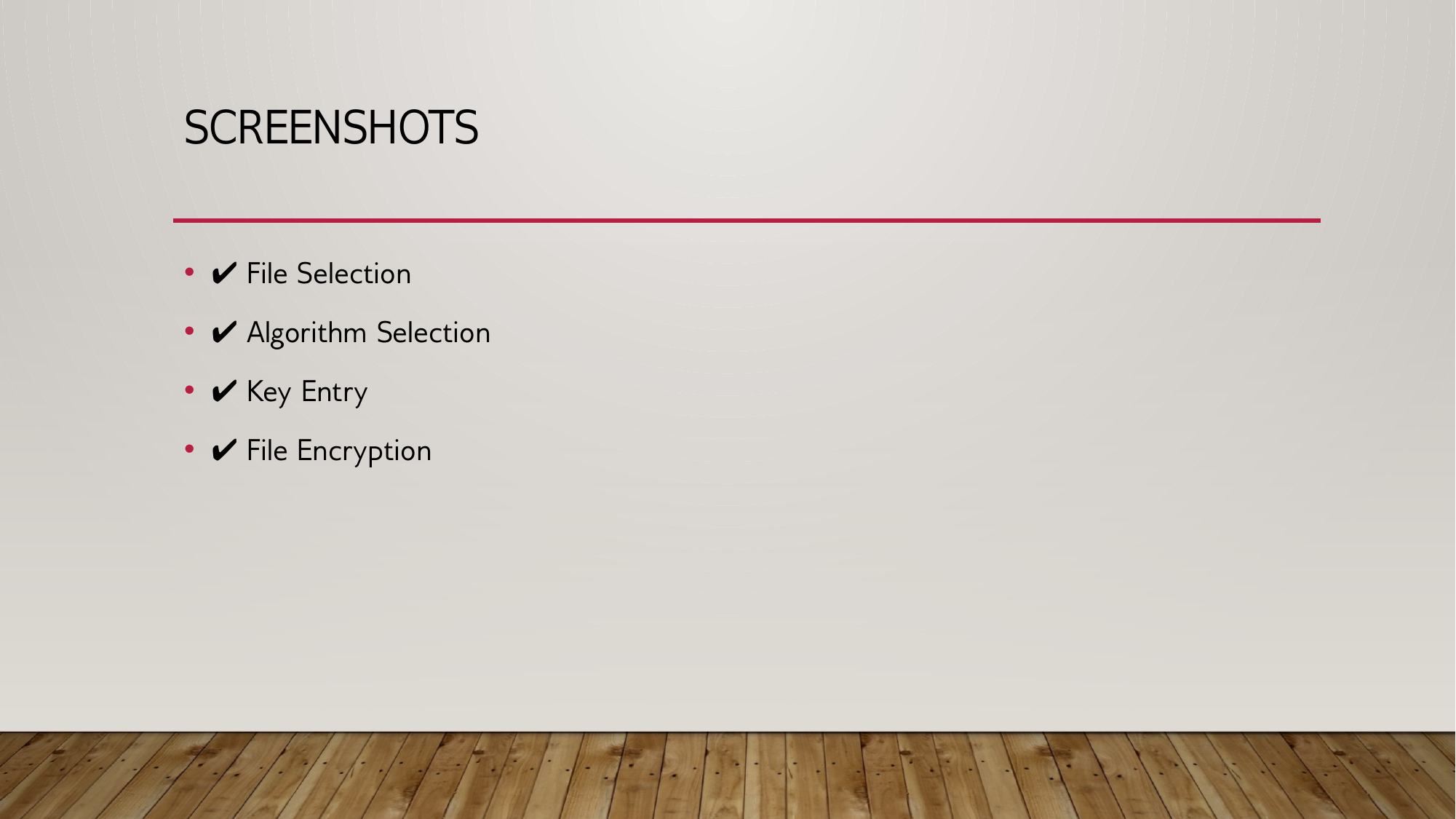

# Screenshots
✔ File Selection
✔ Algorithm Selection
✔ Key Entry
✔ File Encryption